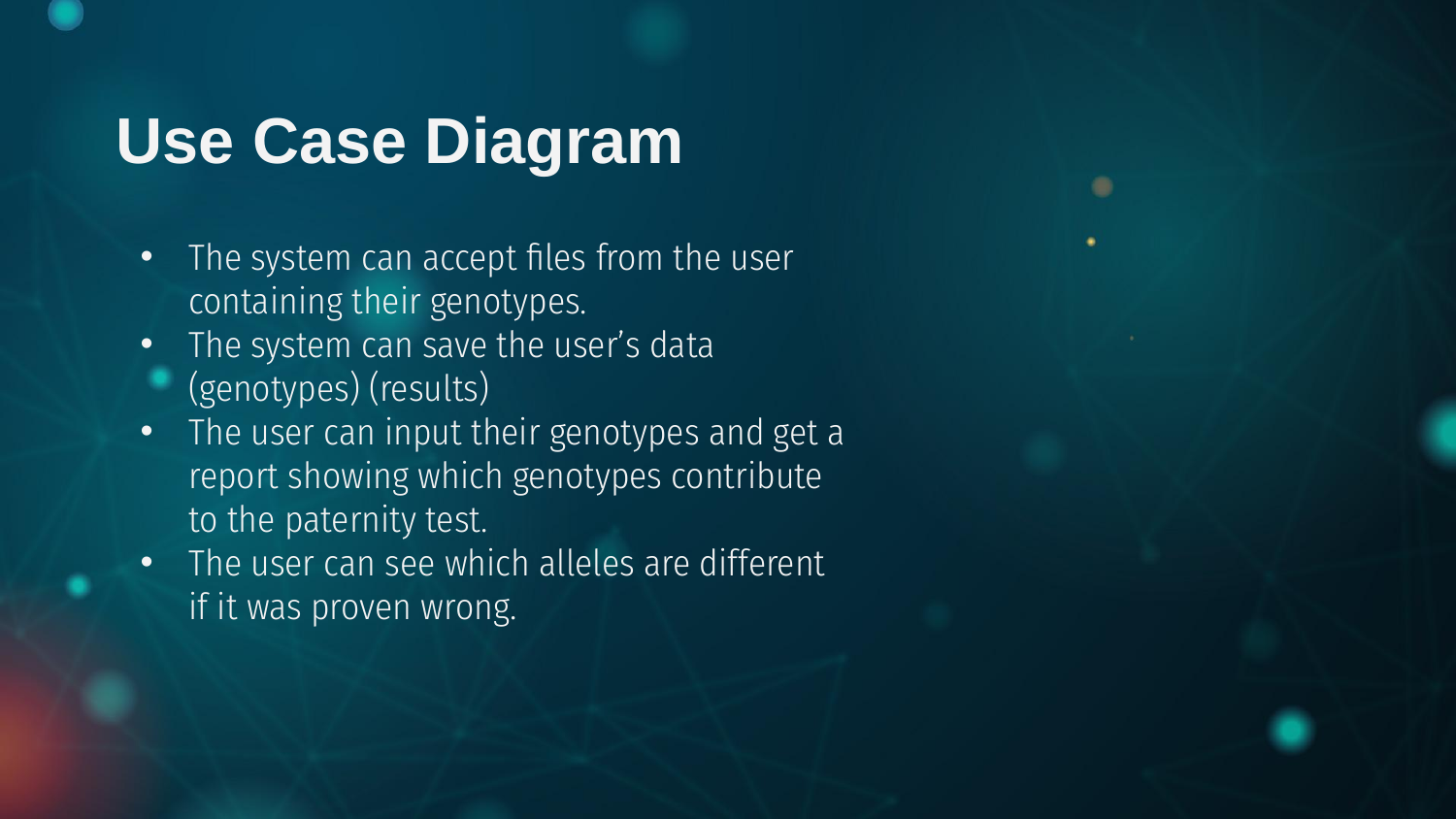

Use Case Diagram
The system can accept files from the user containing their genotypes.
The system can save the user’s data (genotypes) (results)
The user can input their genotypes and get a report showing which genotypes contribute to the paternity test.
The user can see which alleles are different if it was proven wrong.